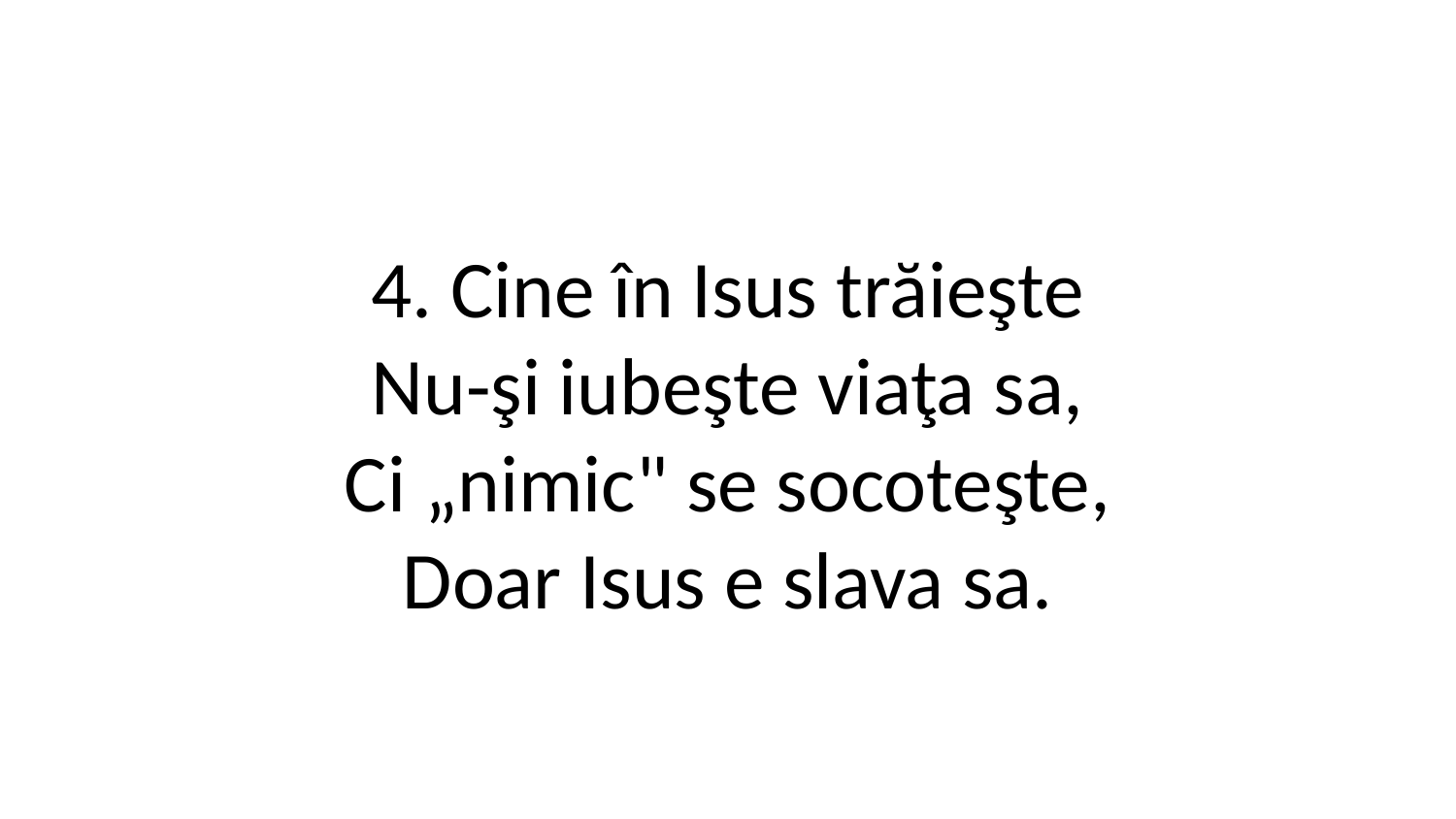

4. Cine în Isus trăieşte
Nu-şi iubeşte viaţa sa,
Ci „nimic" se socoteşte,
Doar Isus e slava sa.